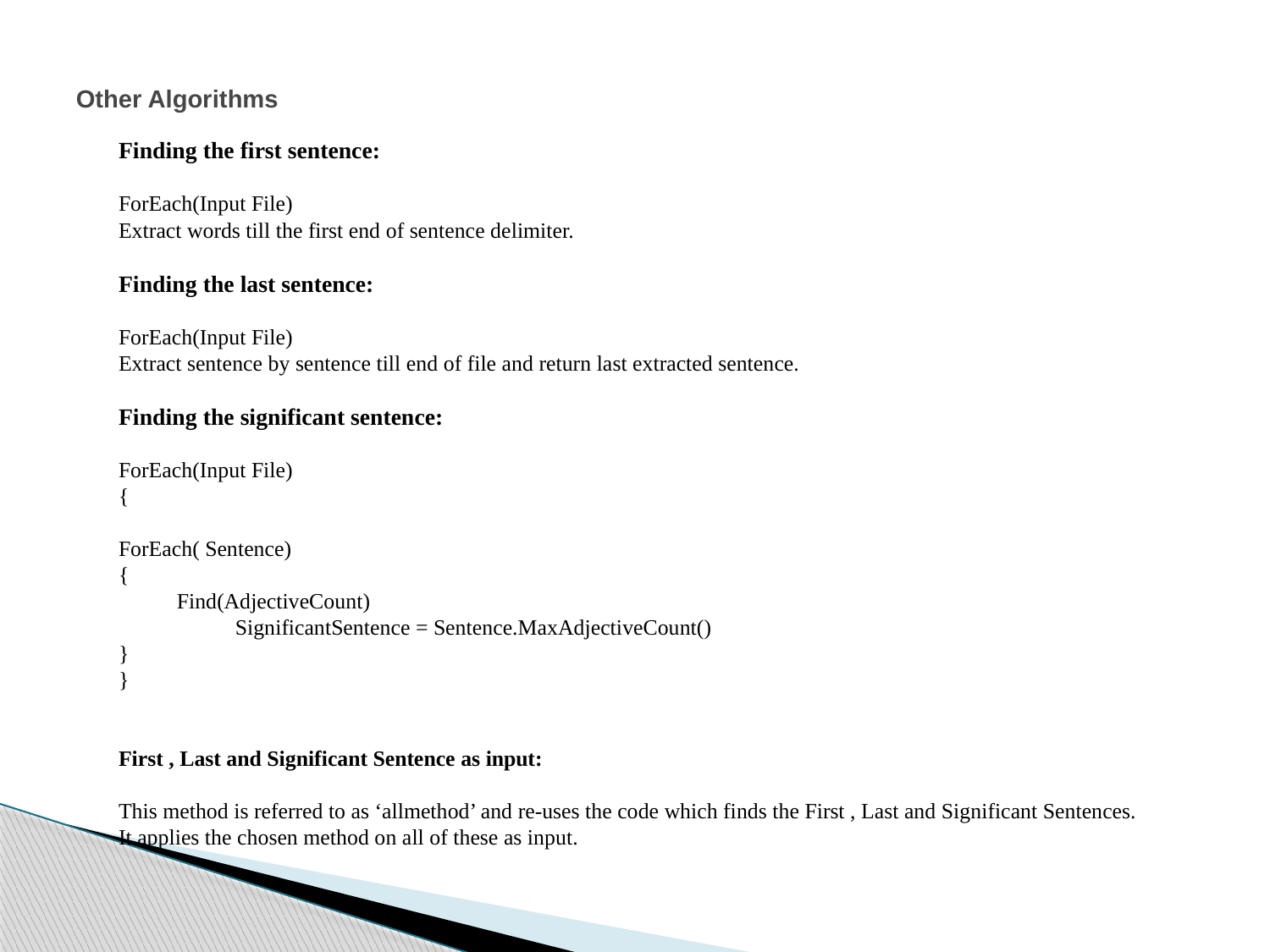

# Other Algorithms
	Finding the first sentence:
ForEach(Input File)
Extract words till the first end of sentence delimiter.
Finding the last sentence:
ForEach(Input File)
Extract sentence by sentence till end of file and return last extracted sentence.
Finding the significant sentence:
ForEach(Input File)
{
	ForEach( Sentence)
	{
     		Find(AdjectiveCount)
    	 	SignificantSentence = Sentence.MaxAdjectiveCount()
	}
}
   
First , Last and Significant Sentence as input:
This method is referred to as ‘allmethod’ and re-uses the code which finds the First , Last and Significant Sentences.
It applies the chosen method on all of these as input.